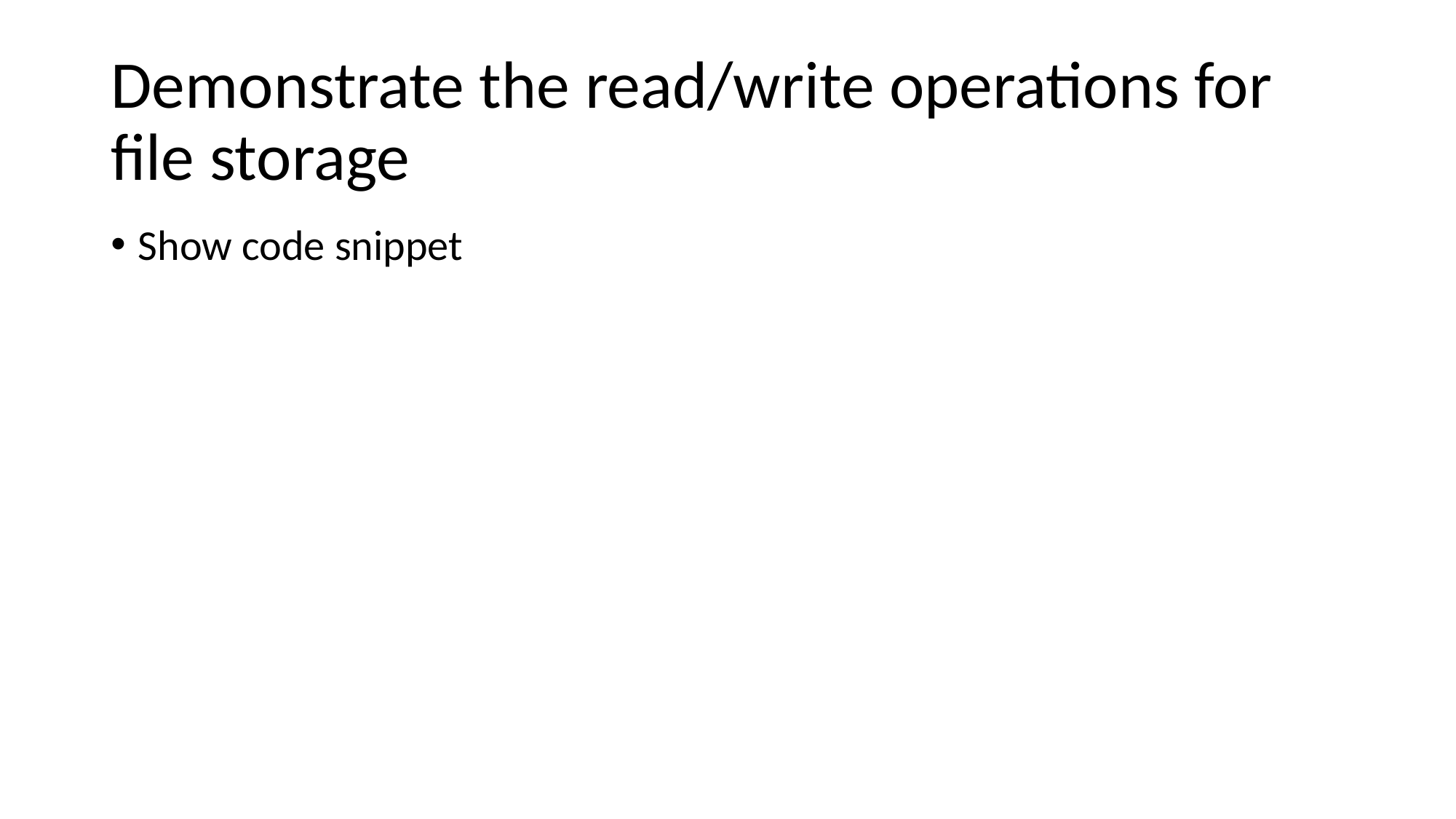

# Demonstrate the read/write operations for file storage
Show code snippet